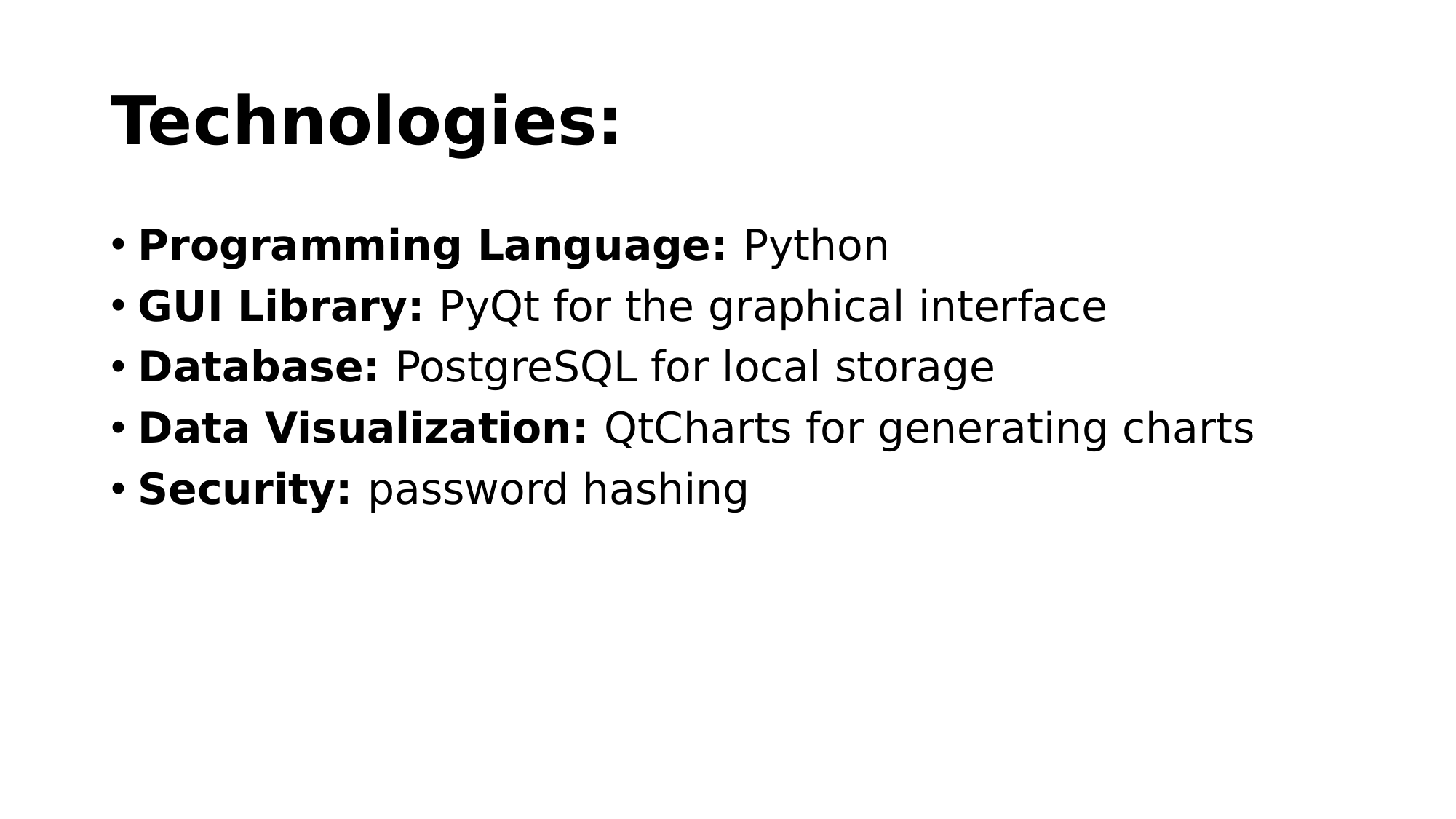

# Technologies:
Programming Language: Python
GUI Library: PyQt for the graphical interface
Database: PostgreSQL for local storage
Data Visualization: QtCharts for generating charts
Security: password hashing